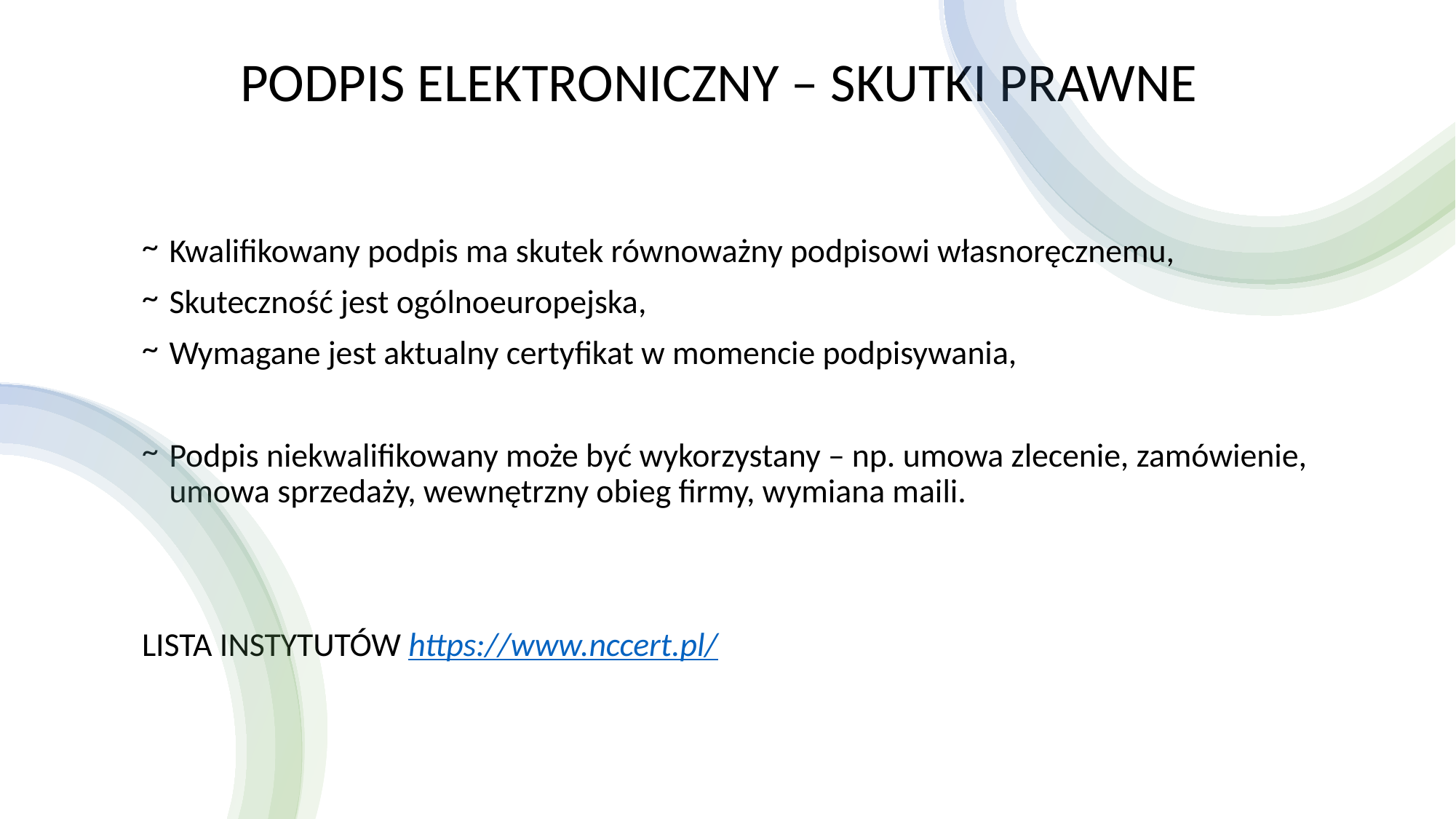

# PODPIS ELEKTRONICZNY – SKUTKI PRAWNE
Kwalifikowany podpis ma skutek równoważny podpisowi własnoręcznemu,
Skuteczność jest ogólnoeuropejska,
Wymagane jest aktualny certyfikat w momencie podpisywania,

Podpis niekwalifikowany może być wykorzystany – np. umowa zlecenie, zamówienie, umowa sprzedaży, wewnętrzny obieg firmy, wymiana maili.

LISTA INSTYTUTÓW https://www.nccert.pl/

7